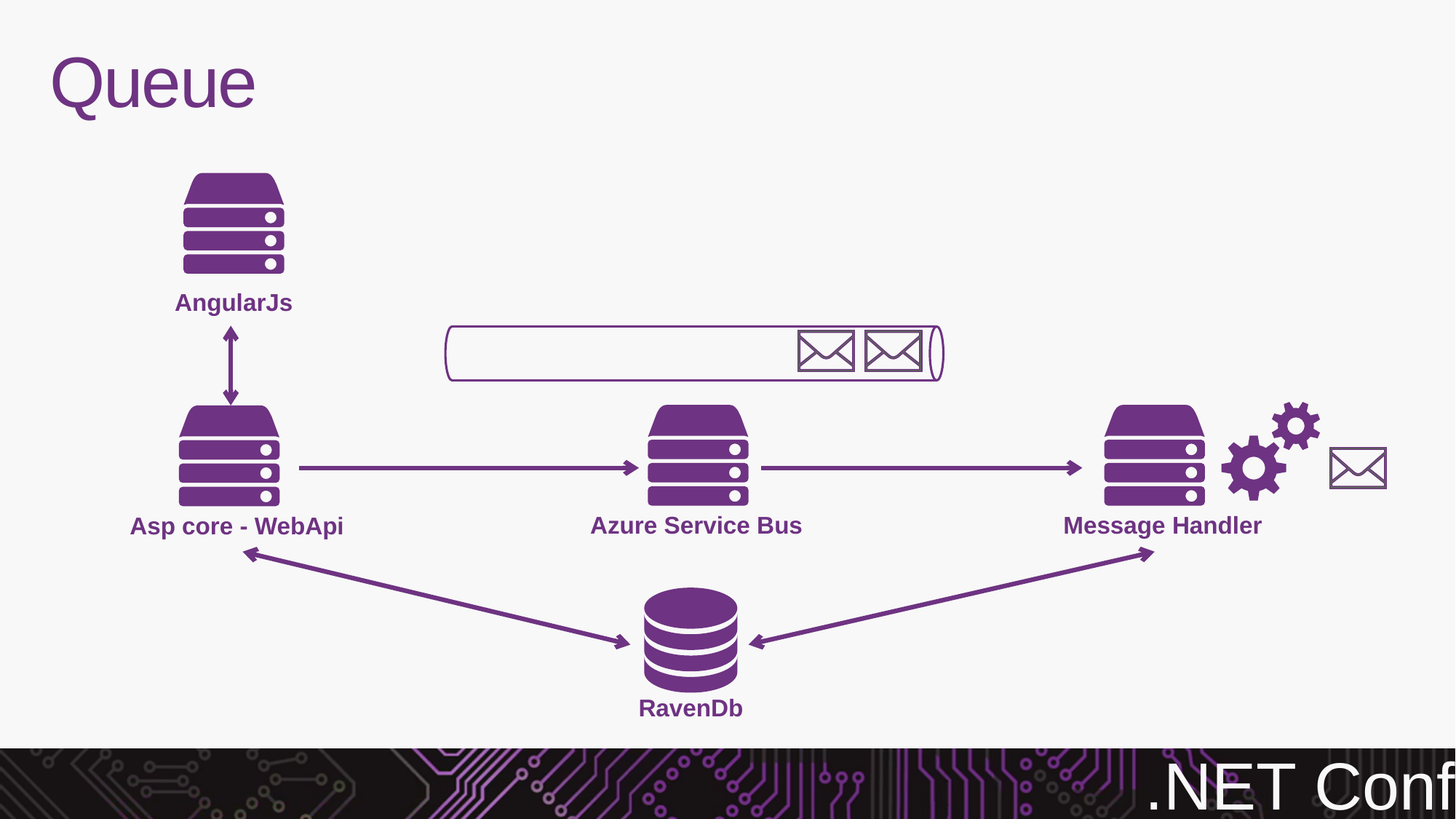

# Queue

AngularJs

Azure Service Bus
Message Handler
Asp core - WebApi

RavenDb